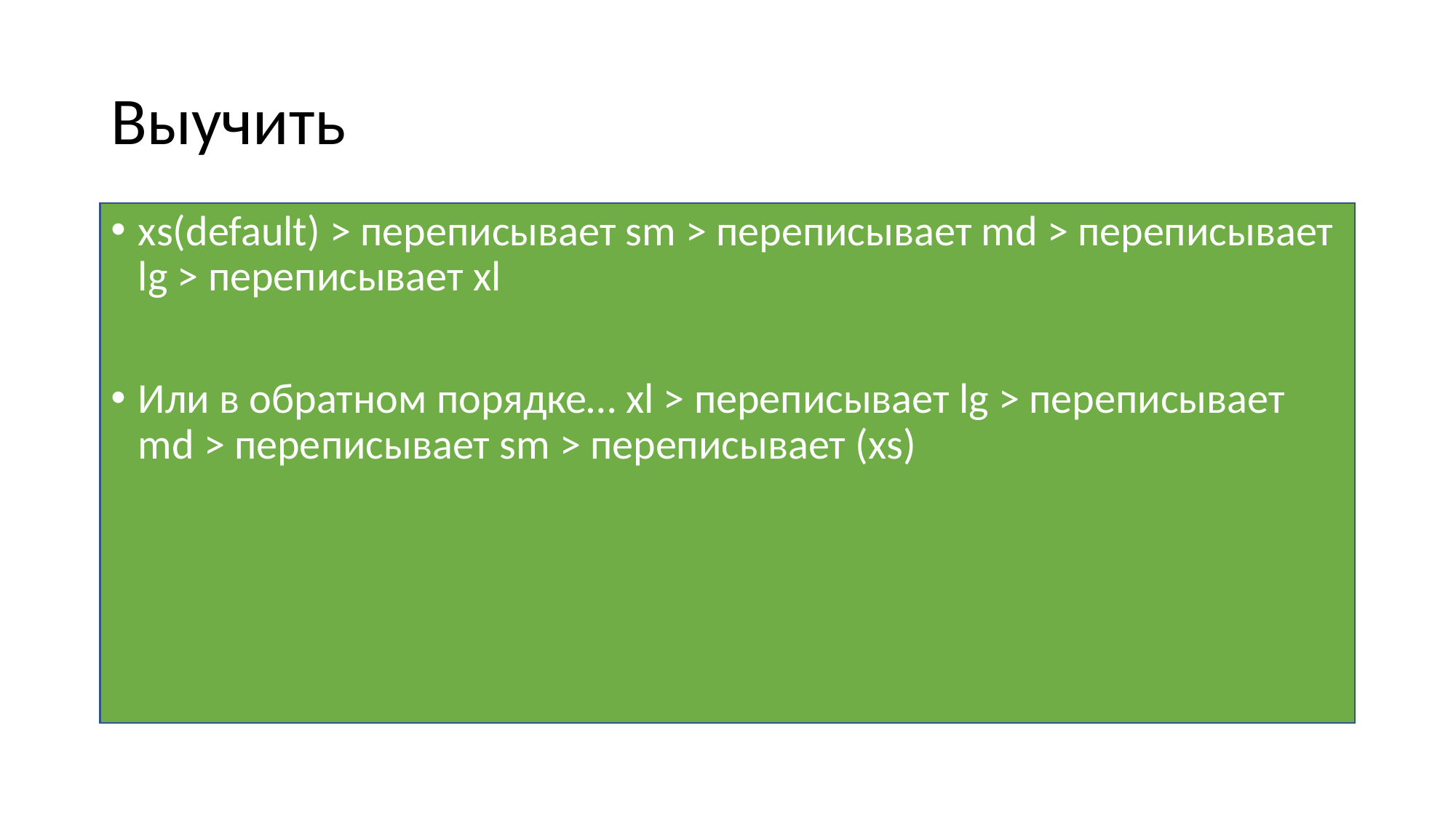

# Выучить
xs(default) > переписывает sm > переписывает md > переписывает lg > переписывает xl

Или в обратном порядке… xl > переписывает lg > переписывает md > переписывает sm > переписывает (xs)